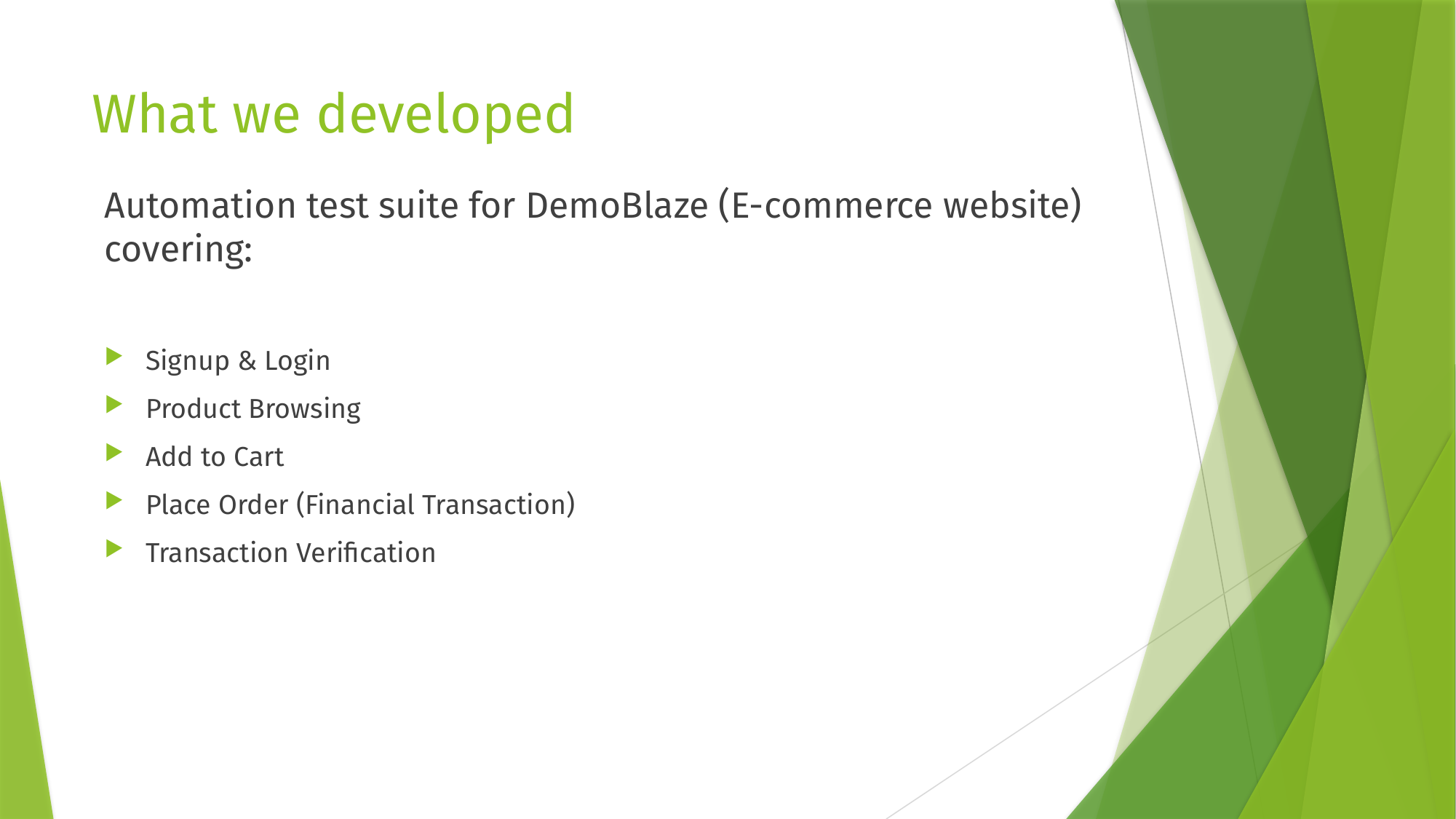

Place Order (Financial Transaction)

# What we developed
Automation test suite for DemoBlaze (E-commerce website) covering:

Signup & Login
Product Browsing
Add to Cart
Place Order (Financial Transaction)
Transaction Verification